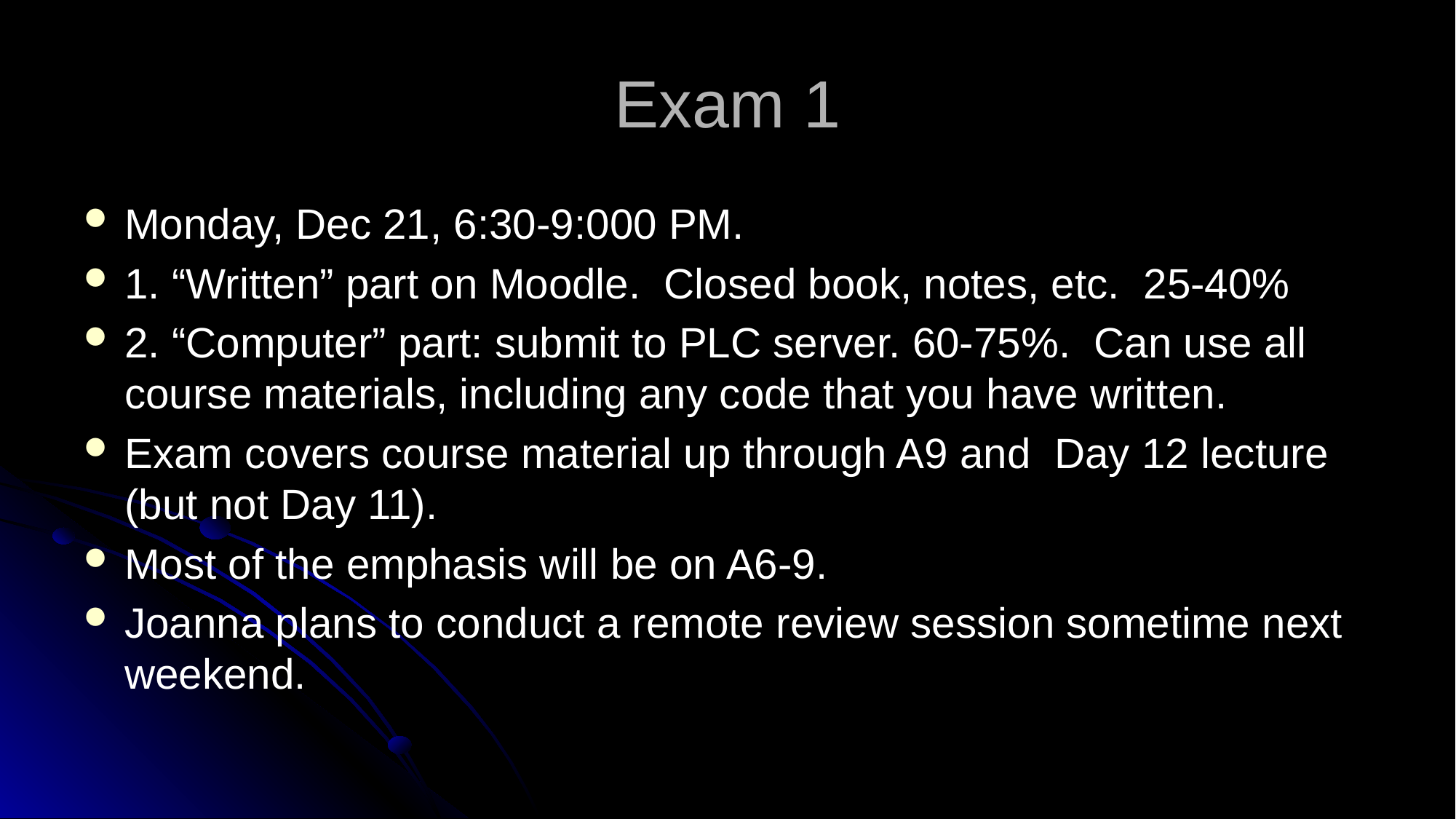

# Exam 1
Monday, Dec 21, 6:30-9:000 PM.
1. “Written” part on Moodle.  Closed book, notes, etc.  25-40%
2. “Computer” part: submit to PLC server. 60-75%.  Can use all course materials, including any code that you have written.
Exam covers course material up through A9 and  Day 12 lecture (but not Day 11).
Most of the emphasis will be on A6-9.
Joanna plans to conduct a remote review session sometime next weekend.